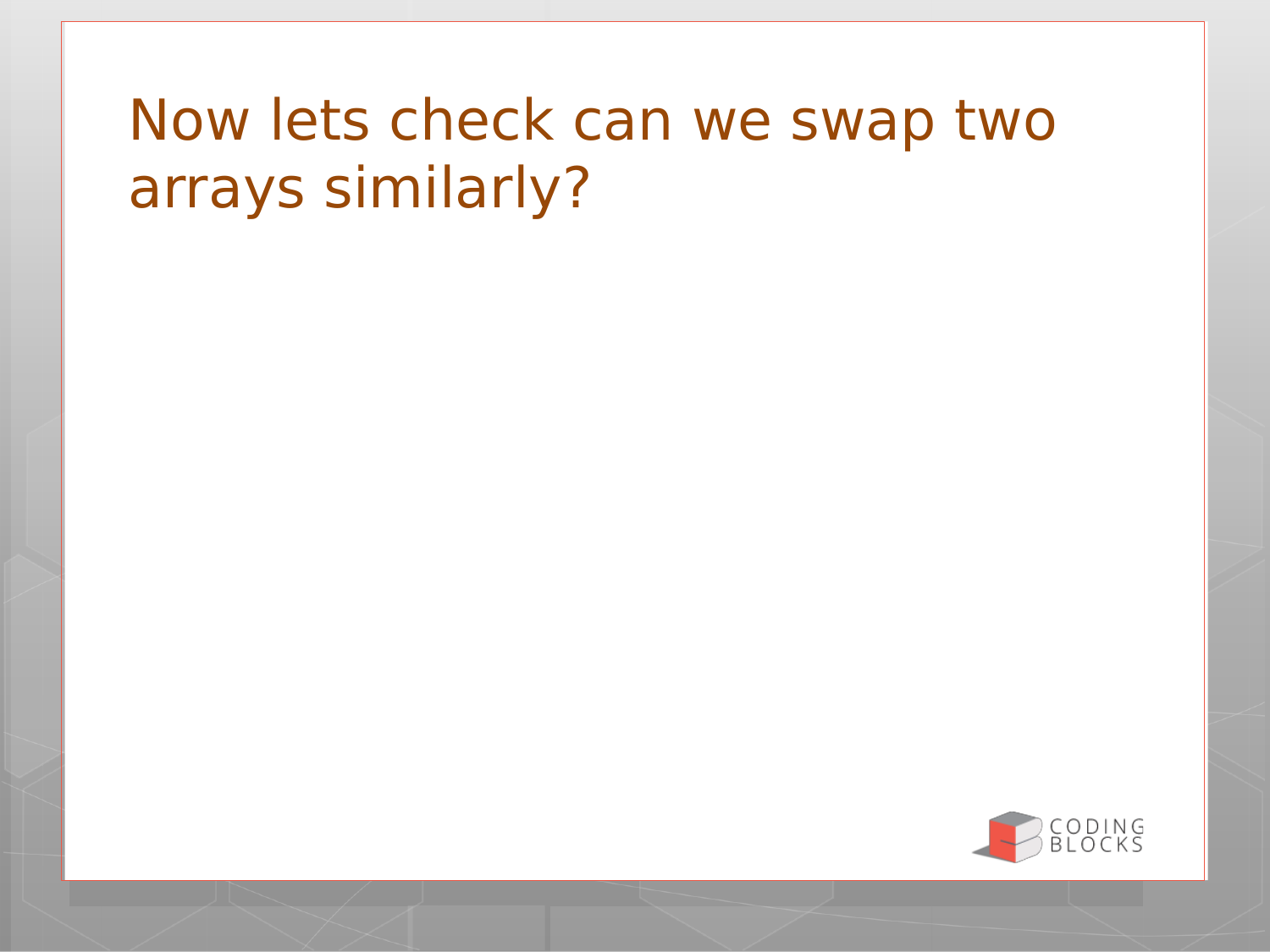

# Now lets check can we swap two arrays similarly?